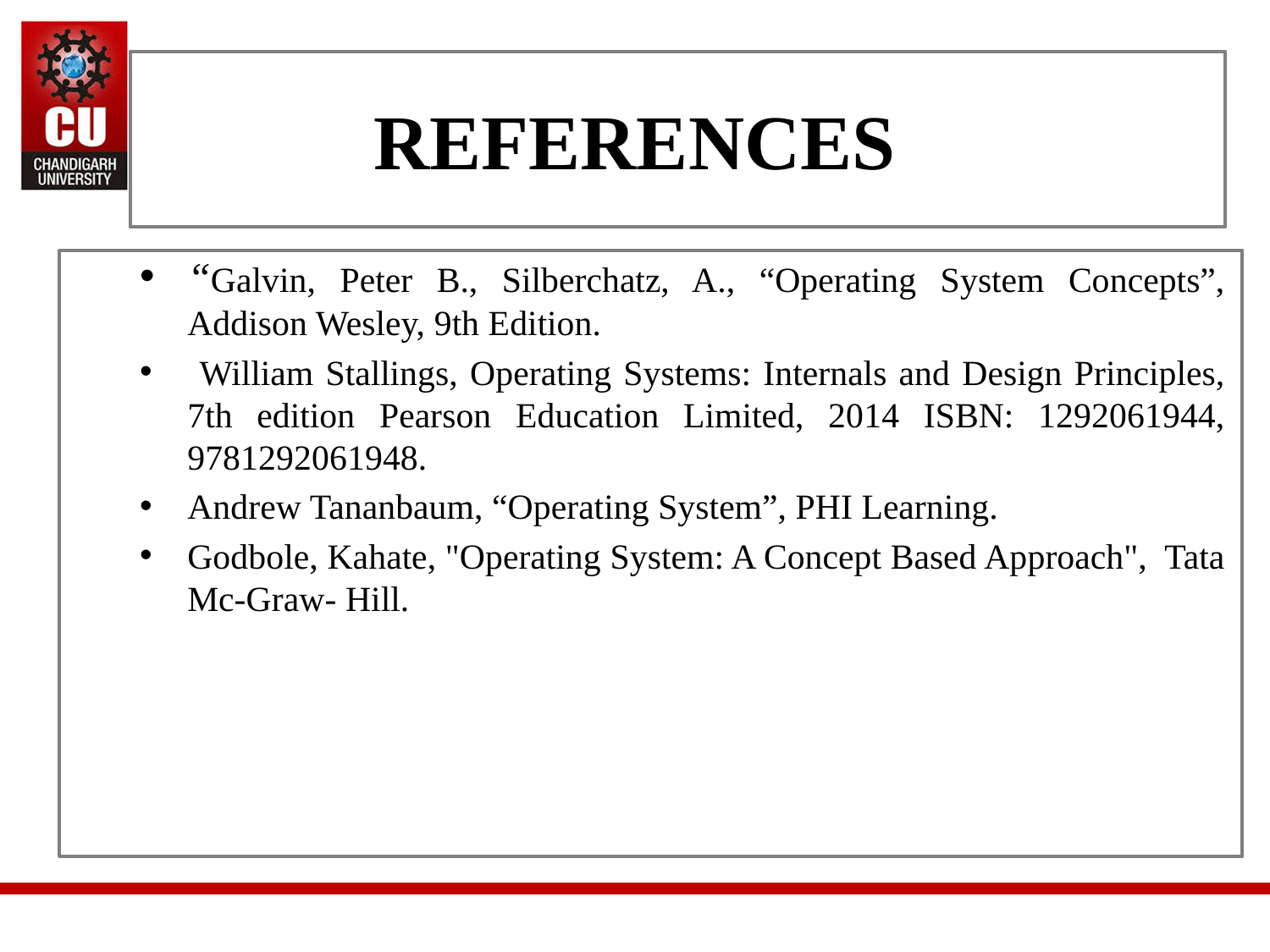

# REFERENCES

“Galvin, Peter B., Silberchatz, A., “Operating System Concepts”, Addison Wesley, 9th Edition.
 William Stallings, Operating Systems: Internals and Design Principles, 7th edition Pearson Education Limited, 2014 ISBN: 1292061944, 9781292061948.
Andrew Tananbaum, “Operating System”, PHI Learning.
Godbole, Kahate, "Operating System: A Concept Based Approach",  Tata Mc-Graw- Hill.